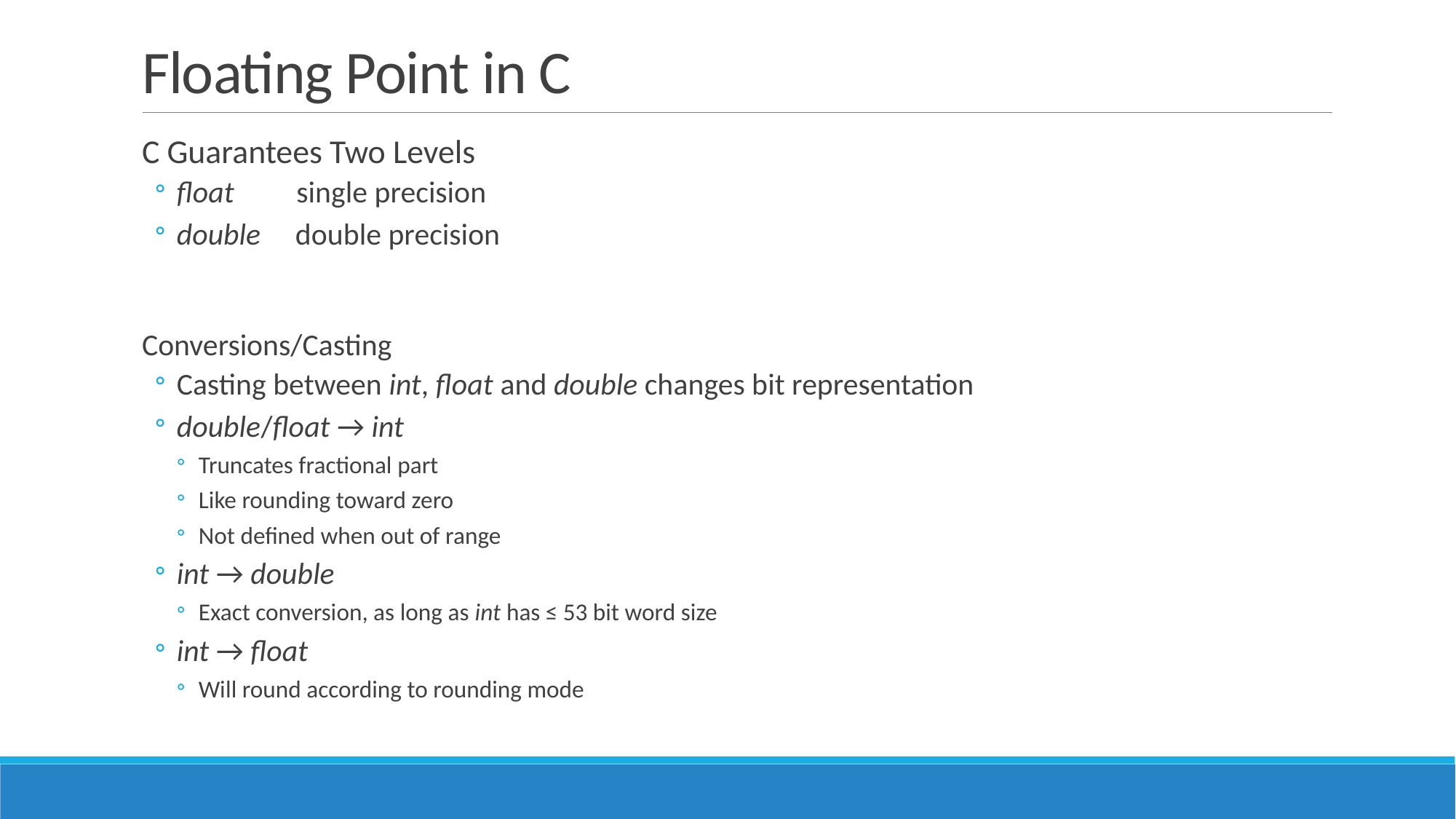

# Floating Point in C
C Guarantees Two Levels
float         single precision
double     double precision

Conversions/Casting
Casting between int, float and double changes bit representation
double/float → int
Truncates fractional part
Like rounding toward zero
Not defined when out of range
int → double
Exact conversion, as long as int has ≤ 53 bit word size
int → float
Will round according to rounding mode